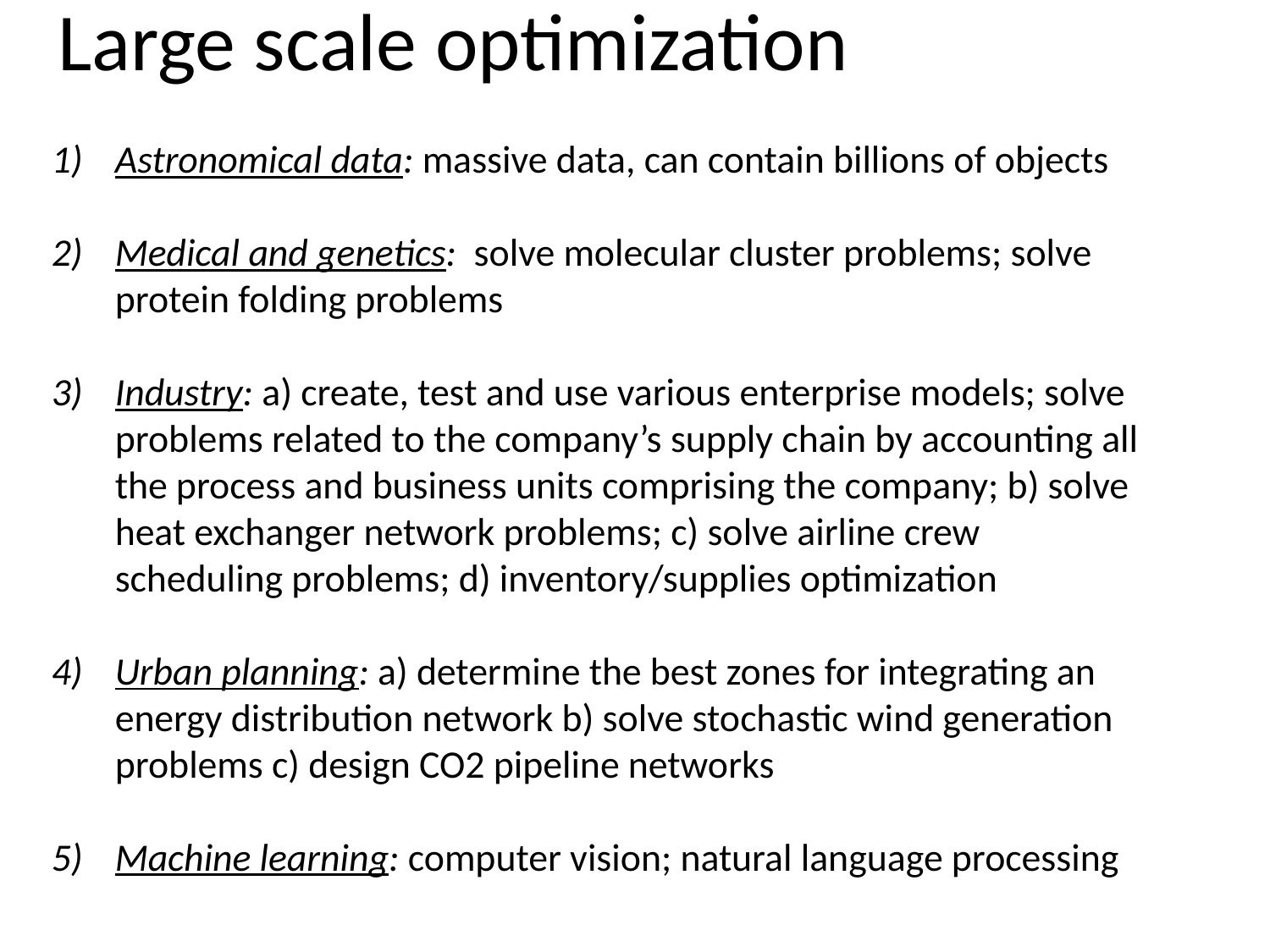

# Large scale optimization
Astronomical data: massive data, can contain billions of objects

Medical and genetics:  solve molecular cluster problems; solve protein folding problems

Industry: a) create, test and use various enterprise models; solve problems related to the company’s supply chain by accounting all the process and business units comprising the company; b) solve heat exchanger network problems; c) solve airline crew scheduling problems; d) inventory/supplies optimization

Urban planning: a) determine the best zones for integrating an energy distribution network b) solve stochastic wind generation problems c) design CO2 pipeline networks

Machine learning: computer vision; natural language processing